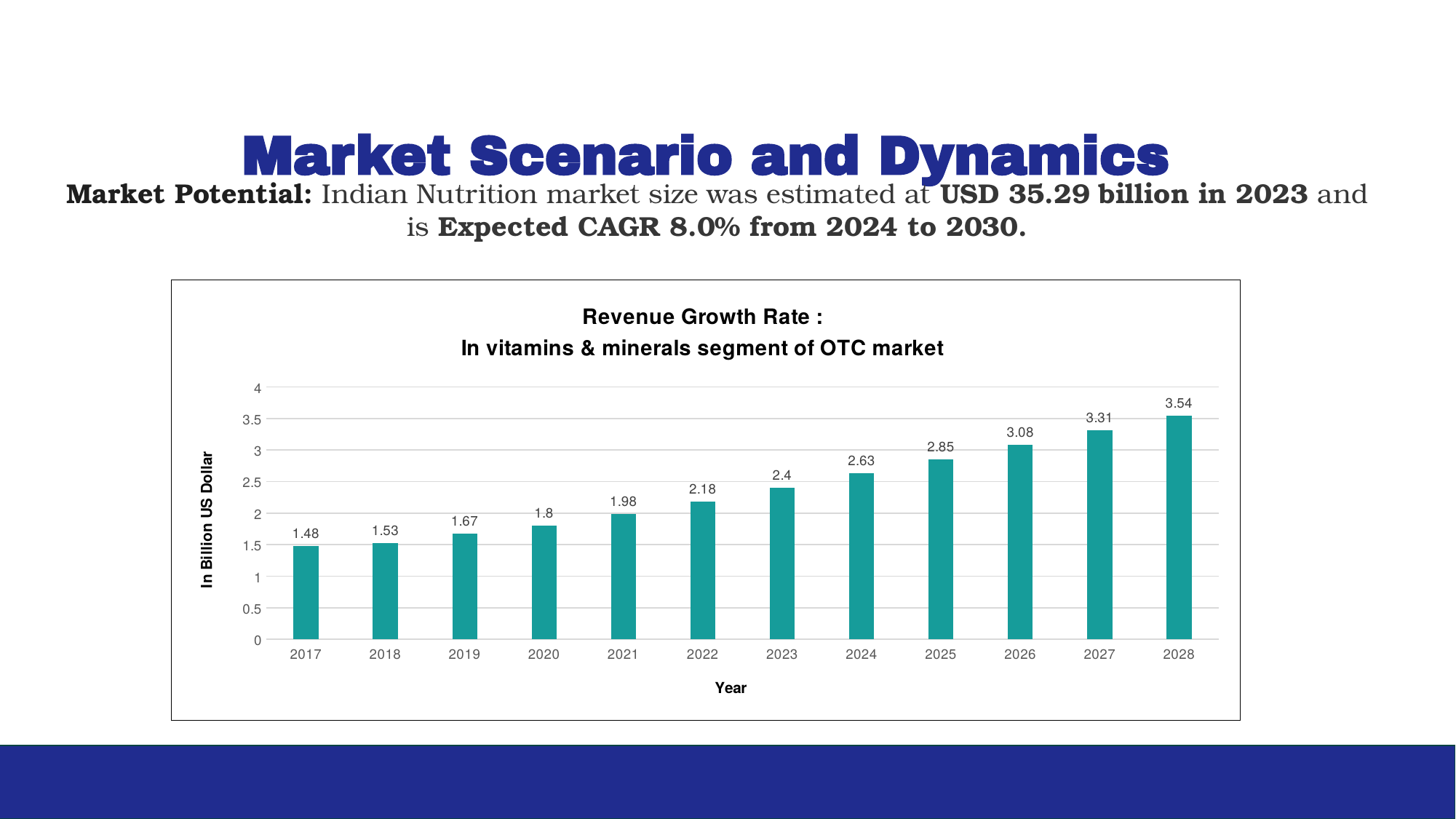

# Market Scenario and Dynamics

Market Potential: Indian Nutrition market size was estimated at USD 35.29 billion in 2023 and is Expected CAGR 8.0% from 2024 to 2030.

### Chart: Revenue Growth Rate :
In vitamins & minerals segment of OTC market

| Category | revenue |
|---|---|
| 2017 | 1.48 |
| 2018 | 1.53 |
| 2019 | 1.67 |
| 2020 | 1.8 |
| 2021 | 1.98 |
| 2022 | 2.18 |
| 2023 | 2.4 |
| 2024 | 2.63 |
| 2025 | 2.85 |
| 2026 | 3.08 |
| 2027 | 3.31 |
| 2028 | 3.54 |
5/11/2024
3